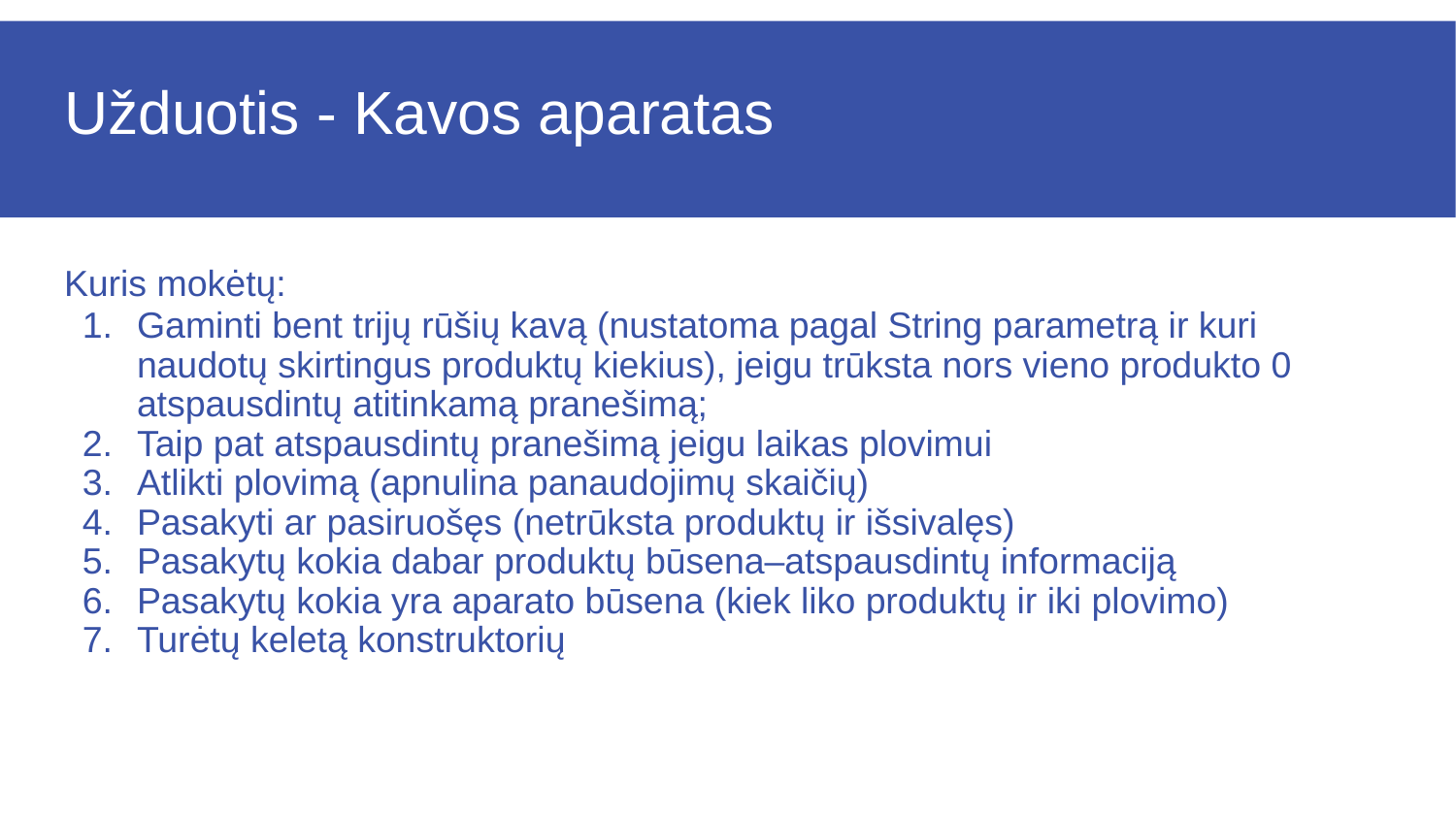

# Užduotis - Kavos aparatas

Kuris mokėtų:
Gaminti bent trijų rūšių kavą (nustatoma pagal String parametrą ir kuri naudotų skirtingus produktų kiekius), jeigu trūksta nors vieno produkto 0 atspausdintų atitinkamą pranešimą;
Taip pat atspausdintų pranešimą jeigu laikas plovimui
Atlikti plovimą (apnulina panaudojimų skaičių)
Pasakyti ar pasiruošęs (netrūksta produktų ir išsivalęs)
Pasakytų kokia dabar produktų būsena–atspausdintų informaciją
Pasakytų kokia yra aparato būsena (kiek liko produktų ir iki plovimo)
Turėtų keletą konstruktorių